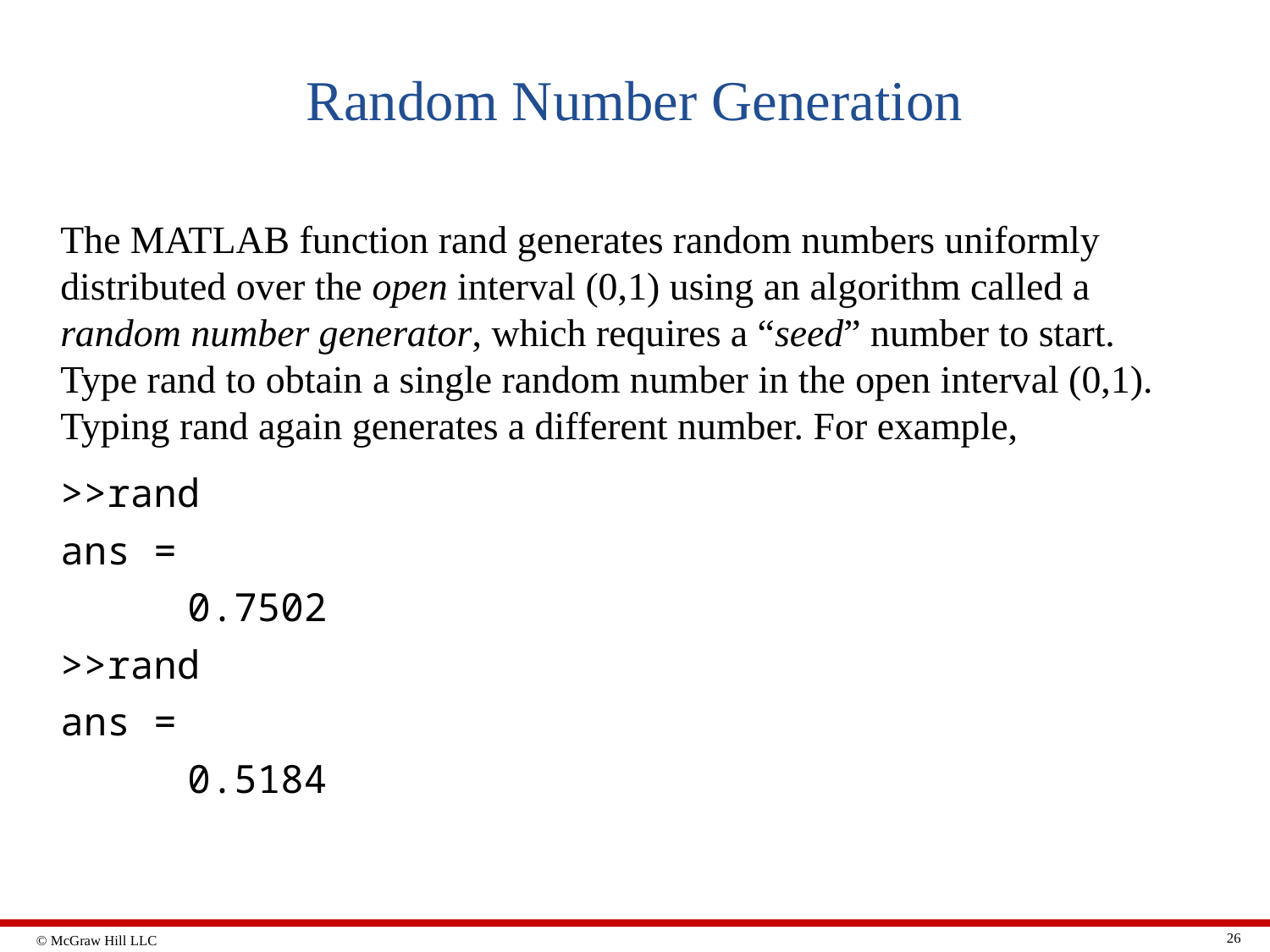

# Random Number Generation
The MATLAB function rand generates random numbers uniformly distributed over the open interval (0,1) using an algorithm called a random number generator, which requires a “seed” number to start. Type rand to obtain a single random number in the open interval (0,1). Typing rand again generates a different number. For example,
>>rand
ans =
	0.7502
>>rand
ans =
	0.5184
26